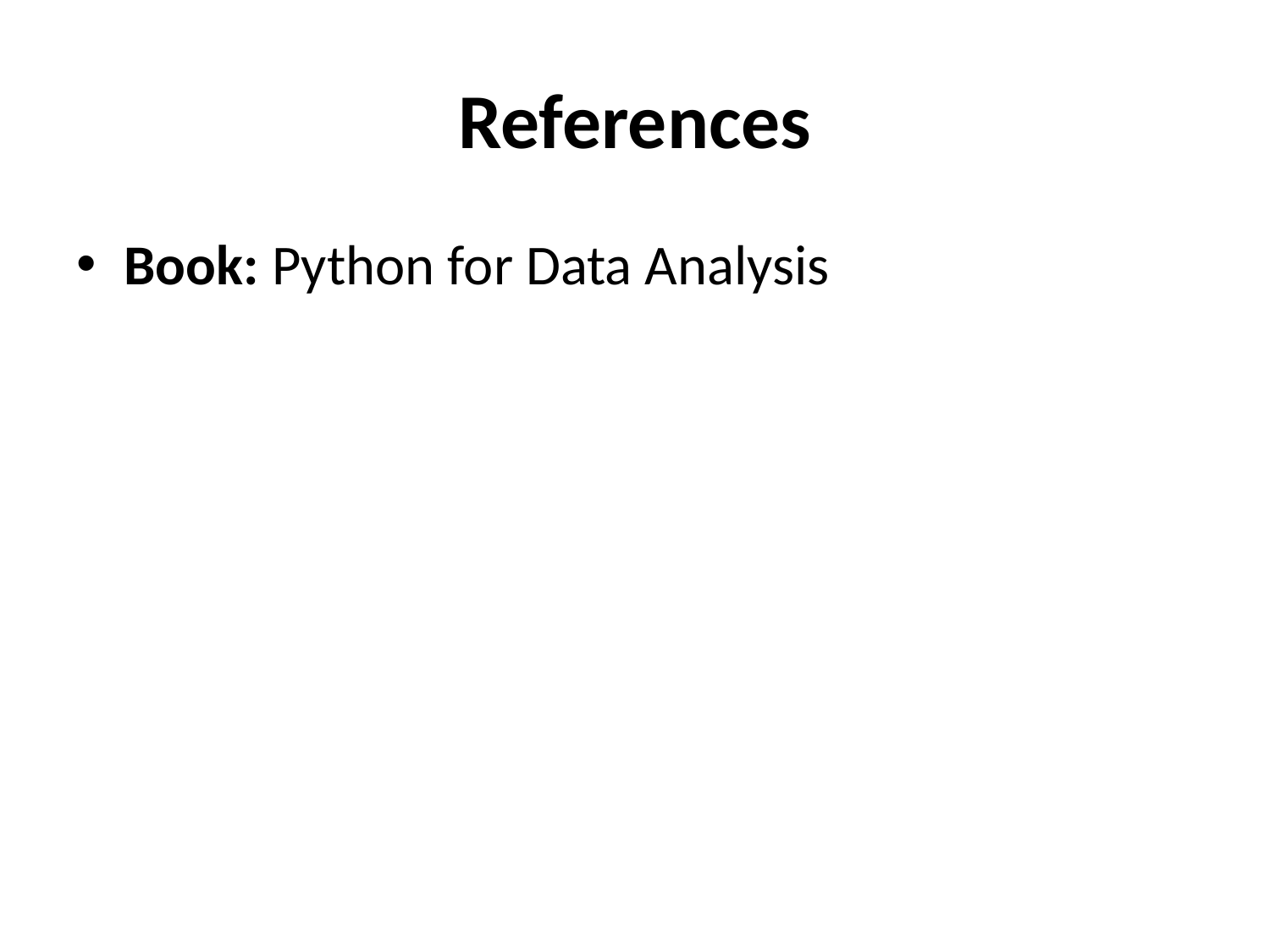

# References
Book: Python for Data Analysis